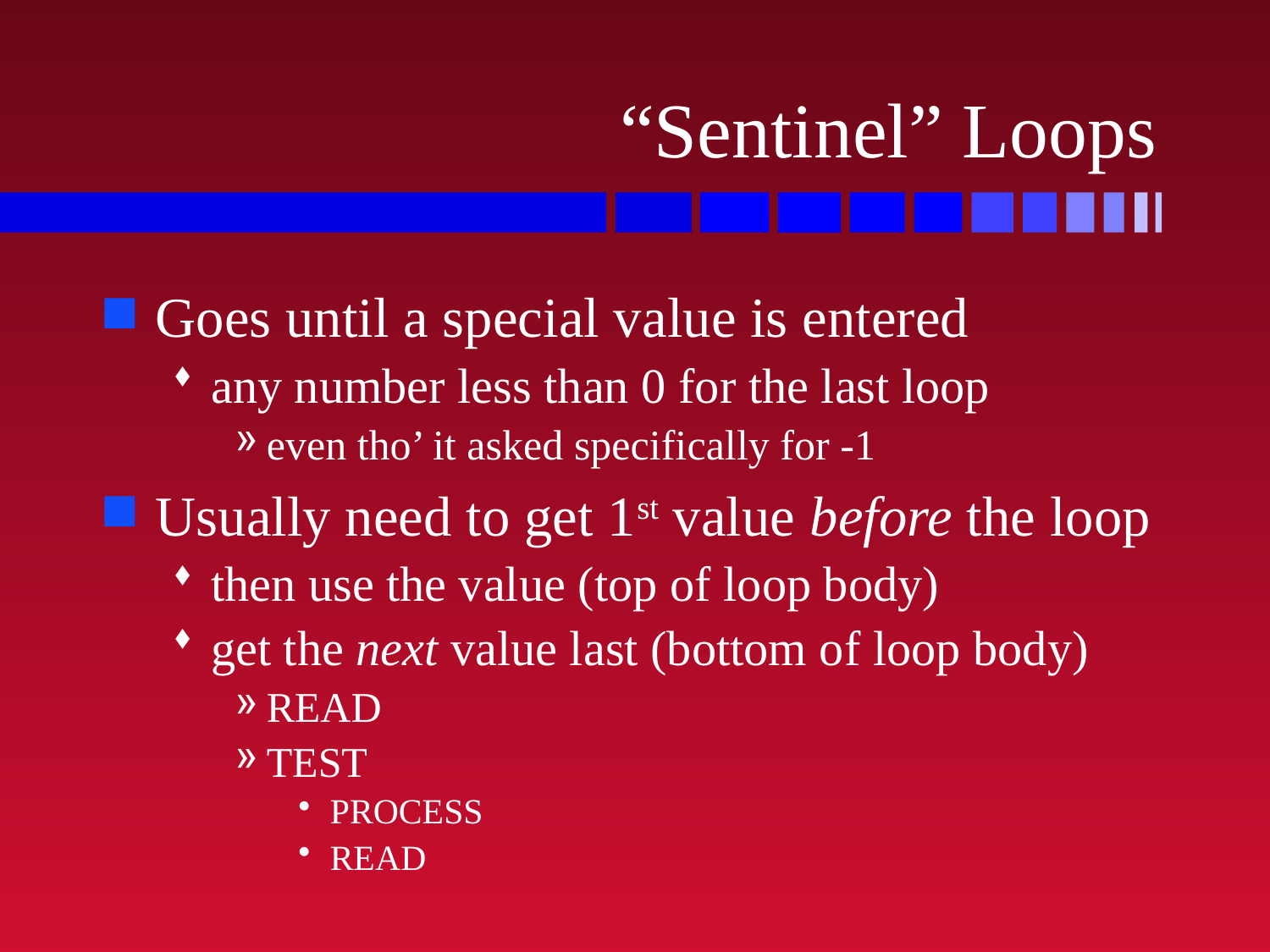

# “Sentinel” Loops
Goes until a special value is entered
any number less than 0 for the last loop
even tho’ it asked specifically for -1
Usually need to get 1st value before the loop
then use the value (top of loop body)
get the next value last (bottom of loop body)
READ
TEST
PROCESS
READ